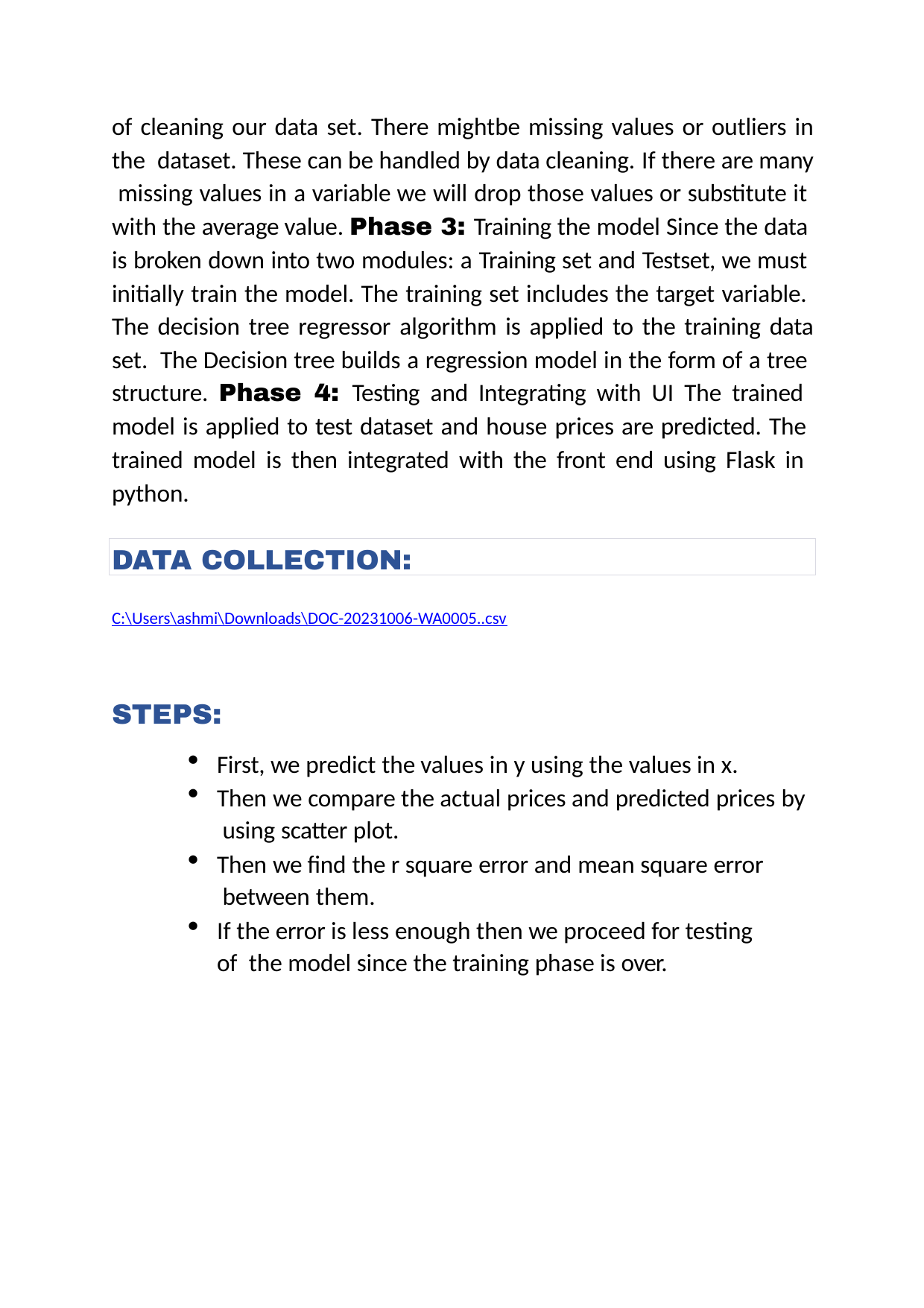

of cleaning our data set. There mightbe missing values or outliers in the  dataset. These can be handled by data cleaning. If there are many  missing values in a variable we will drop those values or substitute it  with the average value. Phase 3: Training the model Since the data  is broken down into two modules: a Training set and Testset, we must  initially train the model. The training set includes the target variable.  The decision tree regressor algorithm is applied to the training data set.  The Decision tree builds a regression model in the form of a tree  structure. Phase 4: Testing and Integrating with UI The trained  model is applied to test dataset and house prices are predicted. The  trained model is then integrated with the front end using Flask in  python.
DATA COLLECTION:
C:\Users\ashmi\Downloads\DOC-20231006-WA0005..csv
STEPS:
First, we predict the values in y using the values in x.
Then we compare the actual prices and predicted prices by  using scatter plot.
Then we find the r square error and mean square error  between them.
If the error is less enough then we proceed for testing of  the model since the training phase is over.